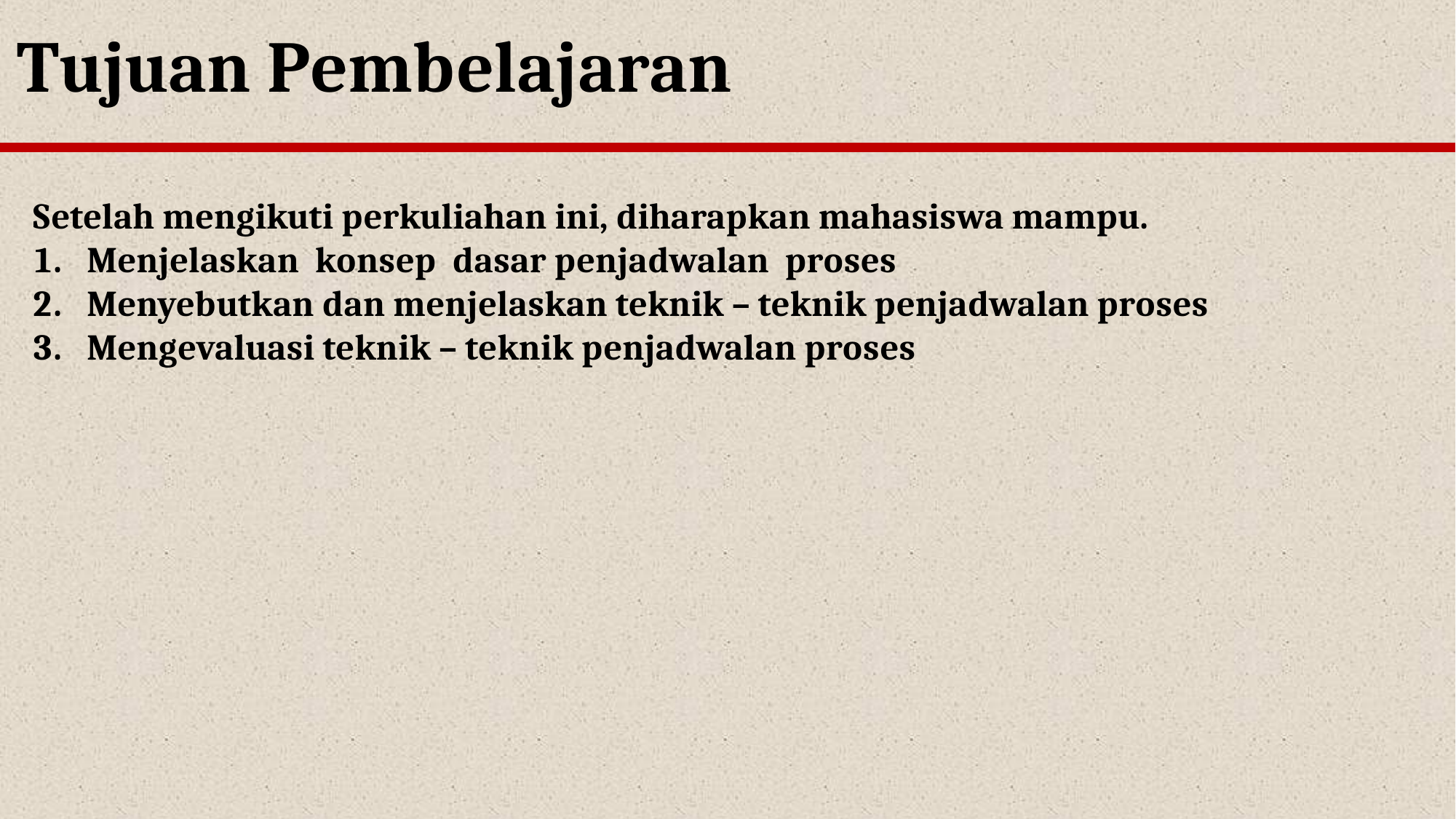

Tujuan Pembelajaran

Setelah mengikuti perkuliahan ini, diharapkan mahasiswa mampu.
Menjelaskan  konsep  dasar penjadwalan  proses
Menyebutkan dan menjelaskan teknik – teknik penjadwalan proses
Mengevaluasi teknik – teknik penjadwalan proses